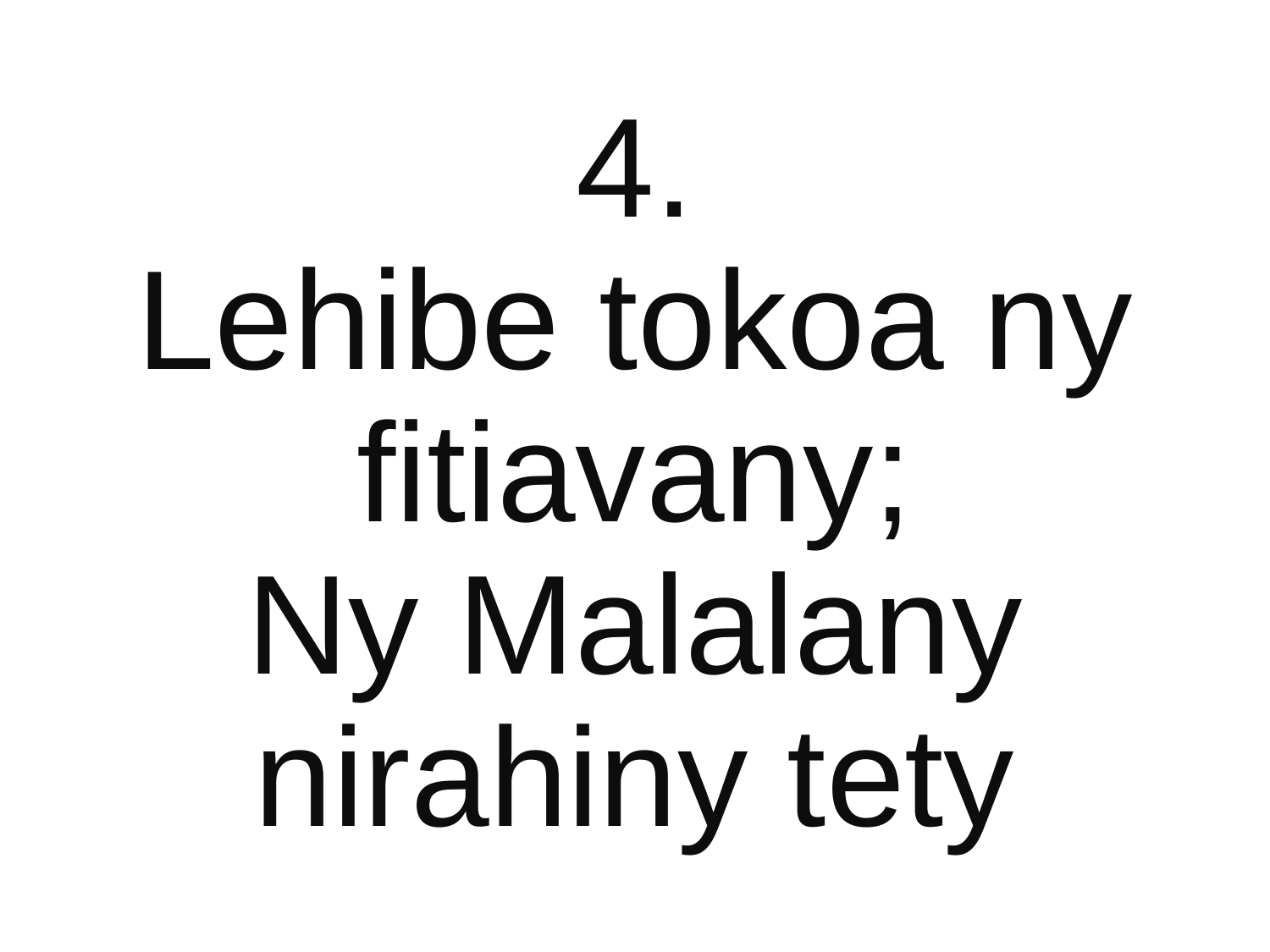

4.
Lehibe tokoa ny fitiavany;
Ny Malalany nirahiny tety